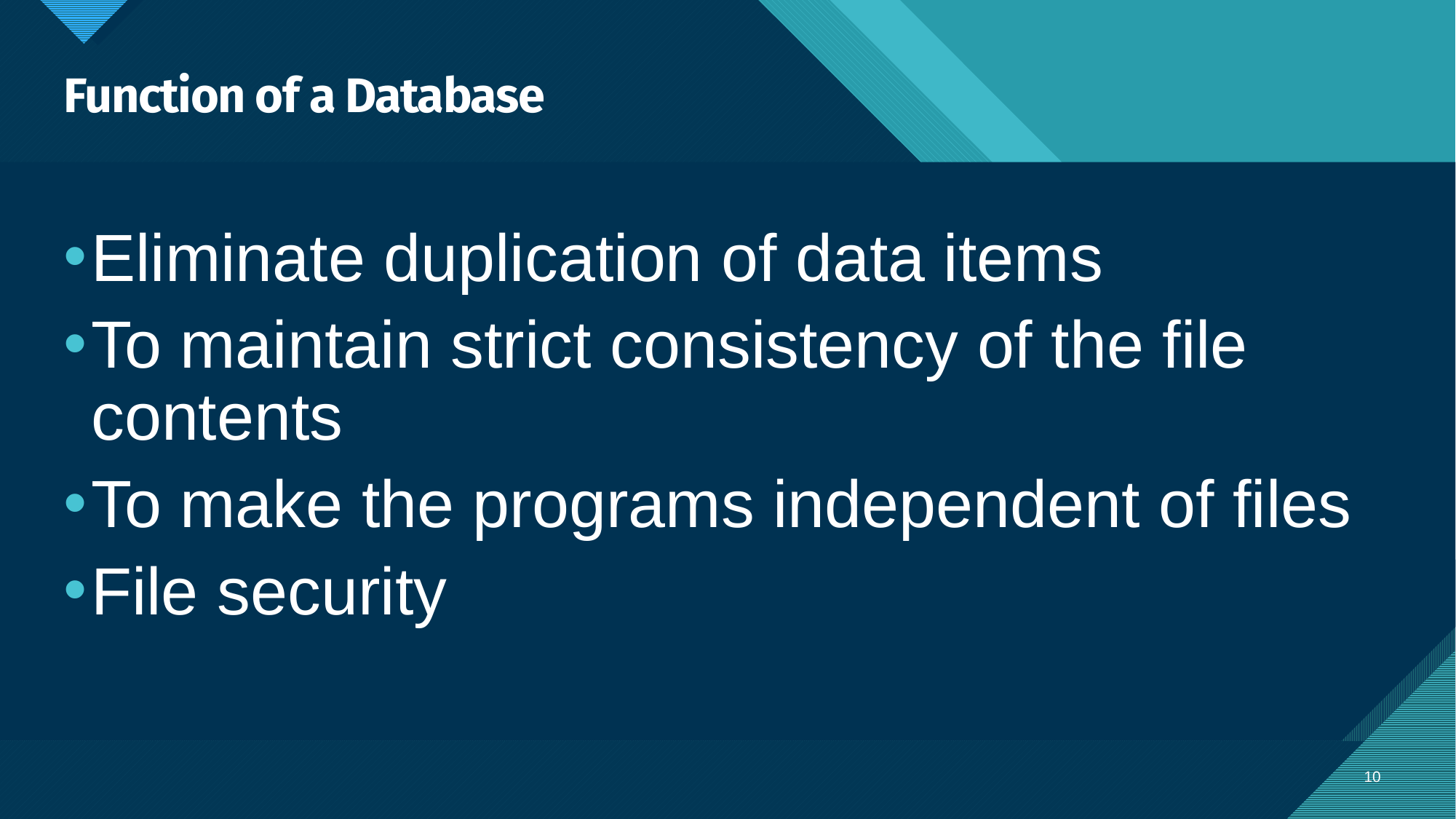

# Function of a Database
Eliminate duplication of data items
To maintain strict consistency of the file contents
To make the programs independent of files
File security
10